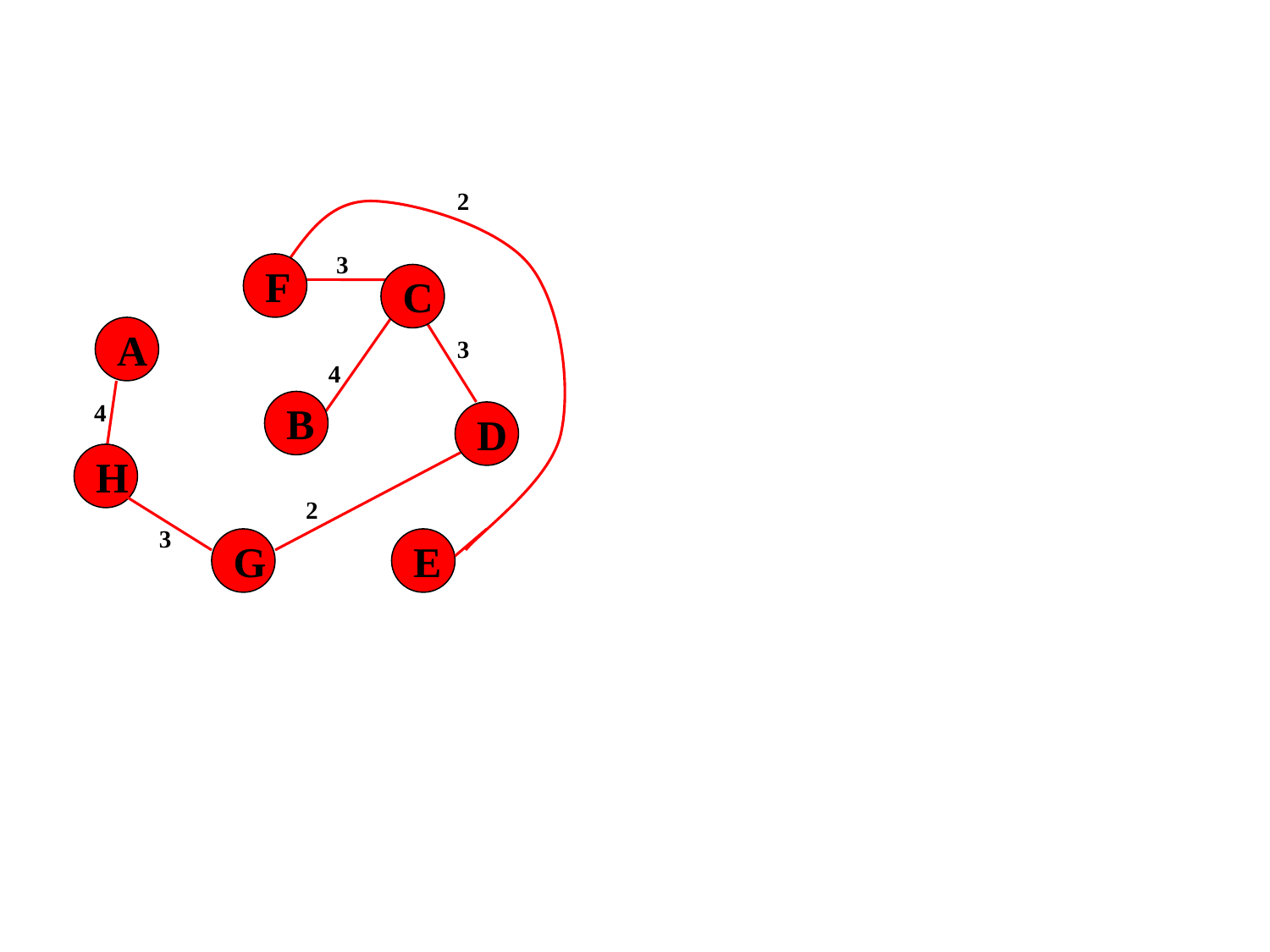

2

3
F
C

A

3

4

4
B
D
H

2

3
G
E